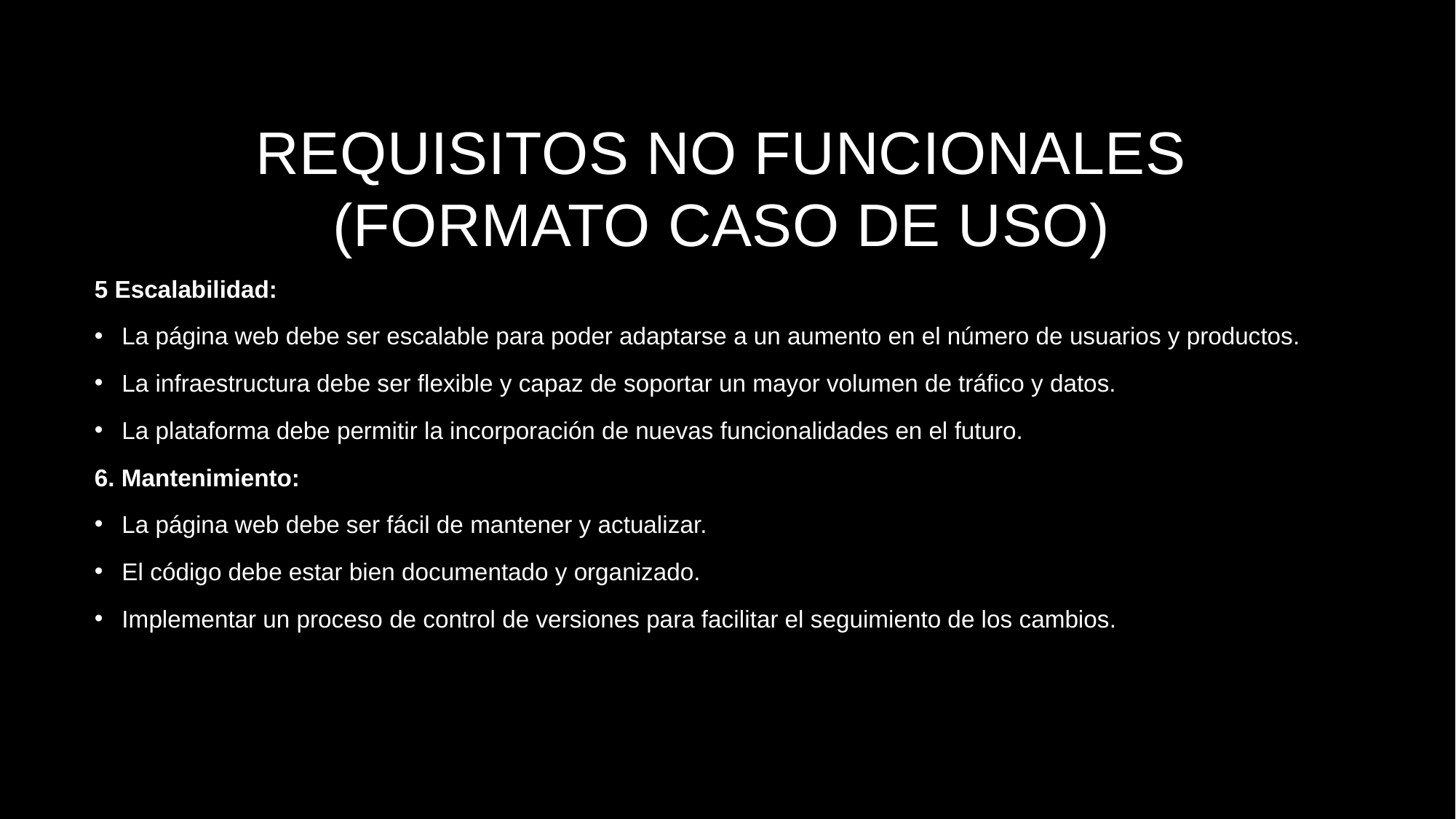

# Requisitos no funcionales (Formato caso de uso)
5 Escalabilidad:
La página web debe ser escalable para poder adaptarse a un aumento en el número de usuarios y productos.
La infraestructura debe ser flexible y capaz de soportar un mayor volumen de tráfico y datos.
La plataforma debe permitir la incorporación de nuevas funcionalidades en el futuro.
6. Mantenimiento:
La página web debe ser fácil de mantener y actualizar.
El código debe estar bien documentado y organizado.
Implementar un proceso de control de versiones para facilitar el seguimiento de los cambios.